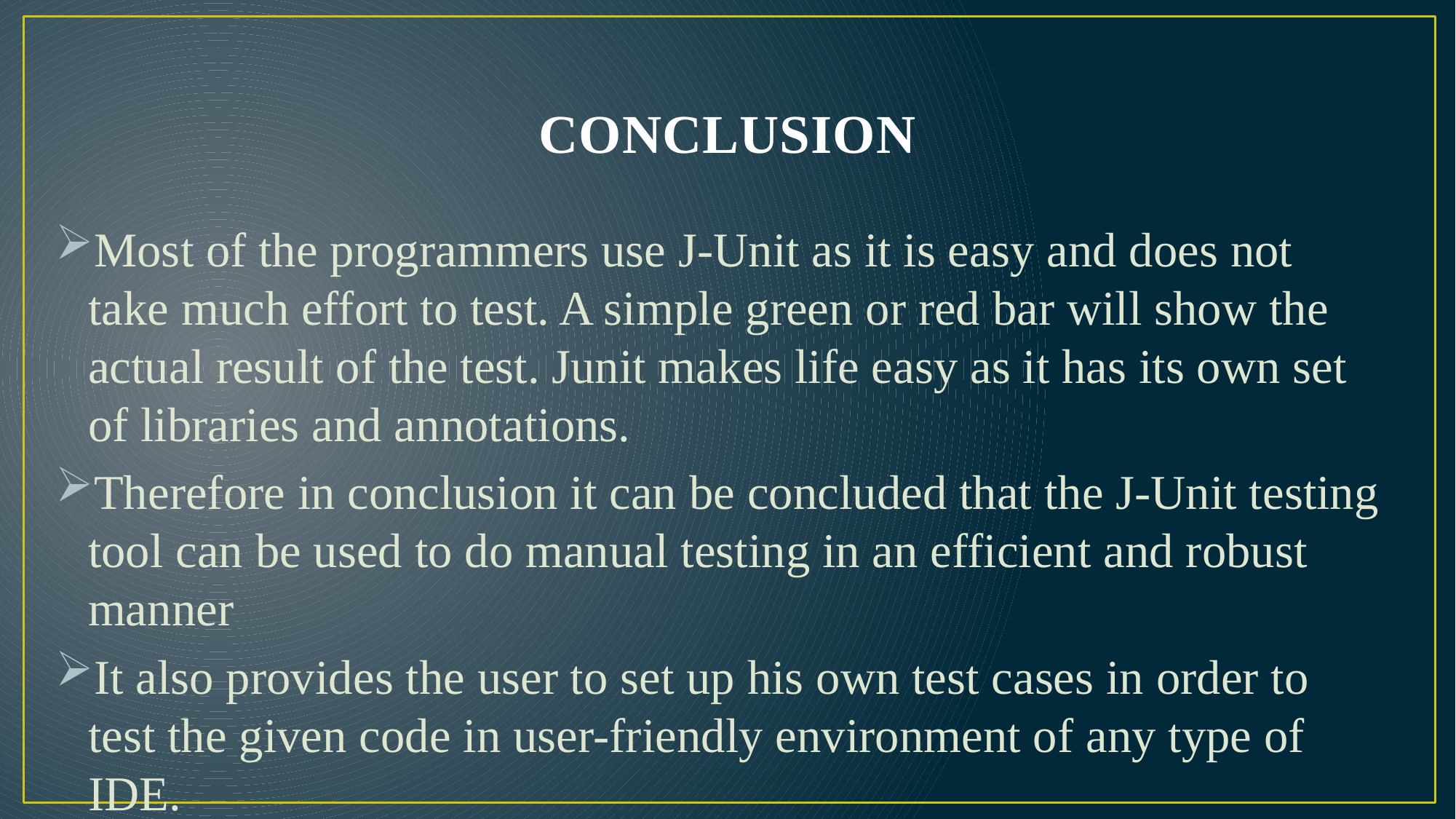

# CONCLUSION
Most of the programmers use J-Unit as it is easy and does not take much effort to test. A simple green or red bar will show the actual result of the test. Junit makes life easy as it has its own set of libraries and annotations.
Therefore in conclusion it can be concluded that the J-Unit testing tool can be used to do manual testing in an efficient and robust manner
It also provides the user to set up his own test cases in order to test the given code in user-friendly environment of any type of IDE.